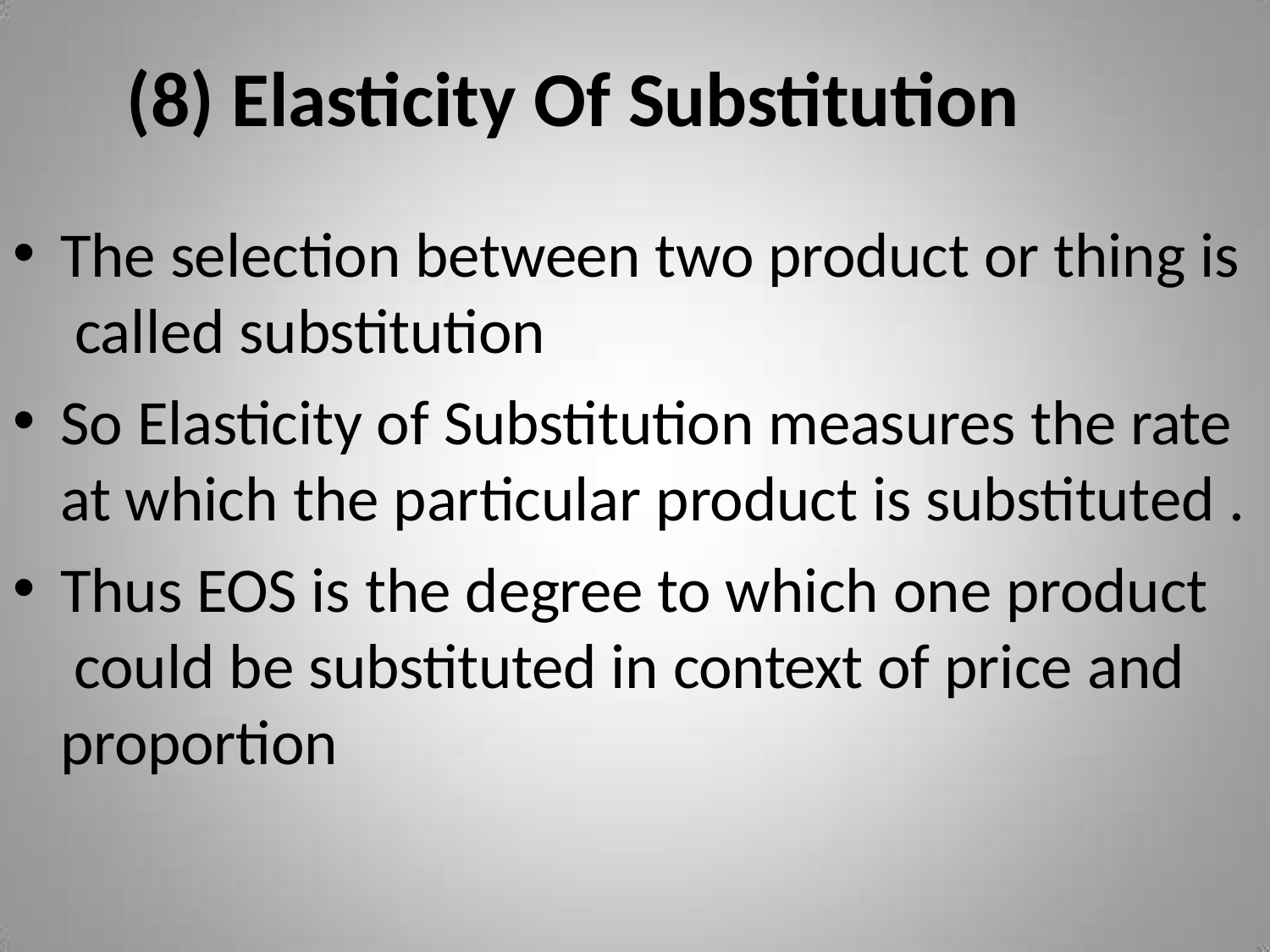

# (8) Elasticity Of Substitution
The selection between two product or thing is  called substitution
So Elasticity of Substitution measures the rate  at which the particular product is substituted .
Thus EOS is the degree to which one product  could be substituted in context of price and  proportion